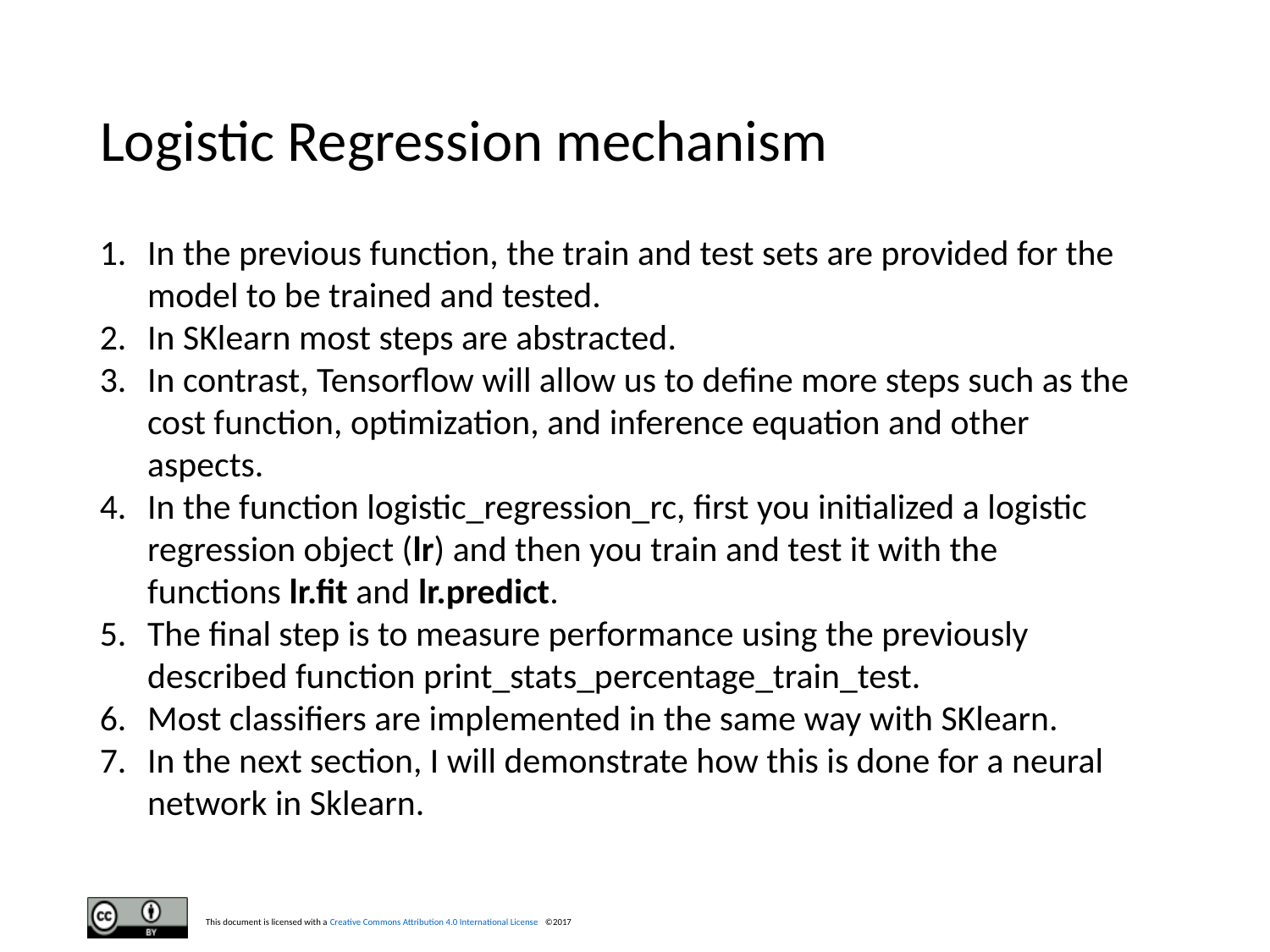

# Logistic Regression mechanism
In the previous function, the train and test sets are provided for the model to be trained and tested.
In SKlearn most steps are abstracted.
In contrast, Tensorflow will allow us to define more steps such as the cost function, optimization, and inference equation and other aspects.
In the function logistic_regression_rc, first you initialized a logistic regression object (lr) and then you train and test it with the functions lr.fit and lr.predict.
The final step is to measure performance using the previously described function print_stats_percentage_train_test.
Most classifiers are implemented in the same way with SKlearn.
In the next section, I will demonstrate how this is done for a neural network in Sklearn.